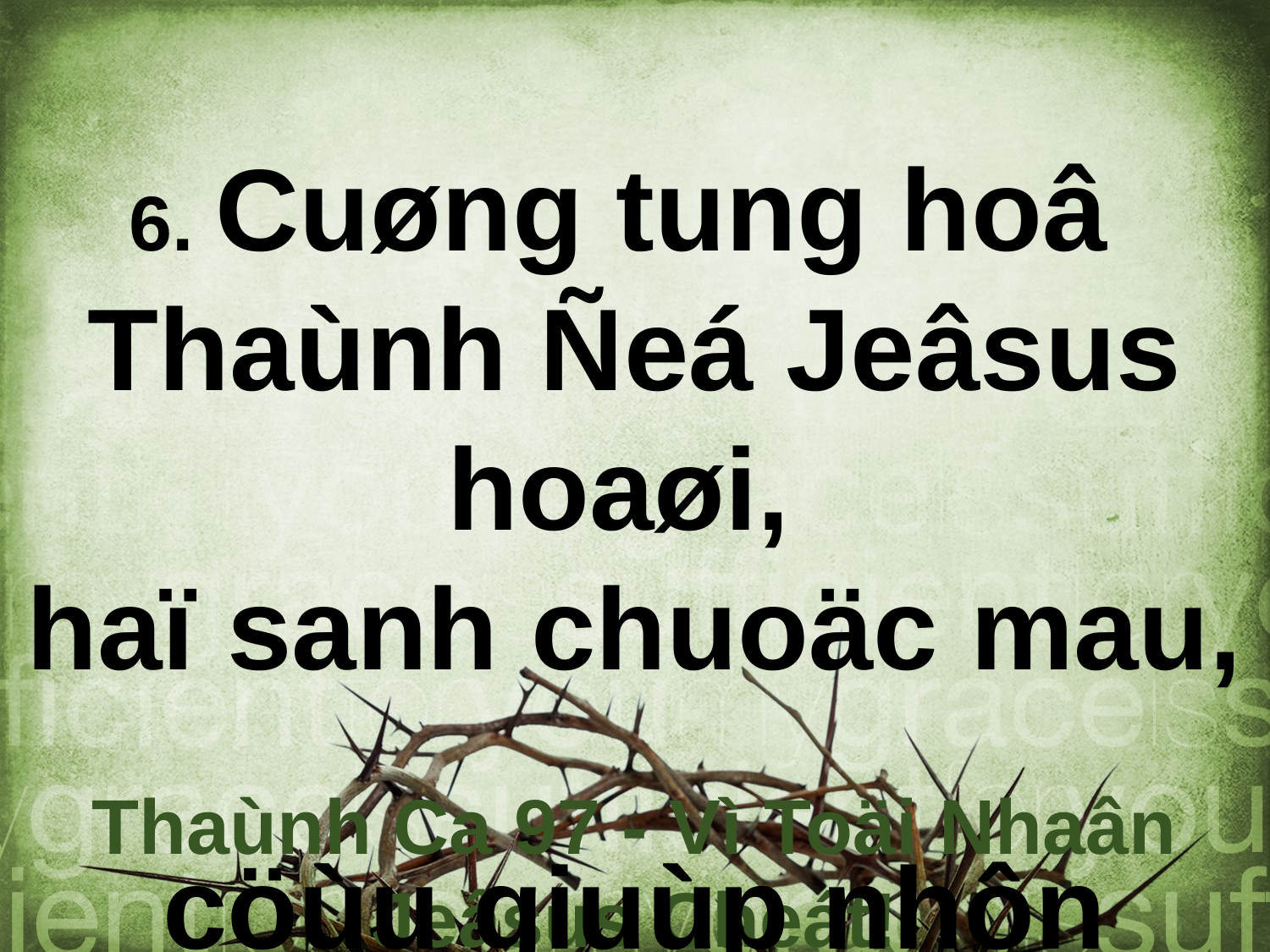

6. Cuøng tung hoâ
Thaùnh Ñeá Jeâsus hoaøi,
haï sanh chuoäc mau,
cöùu giuùp nhôn loaøi.
Thaùnh Ca 97 - Vì Toäi Nhaân Jeâsus Cheát!